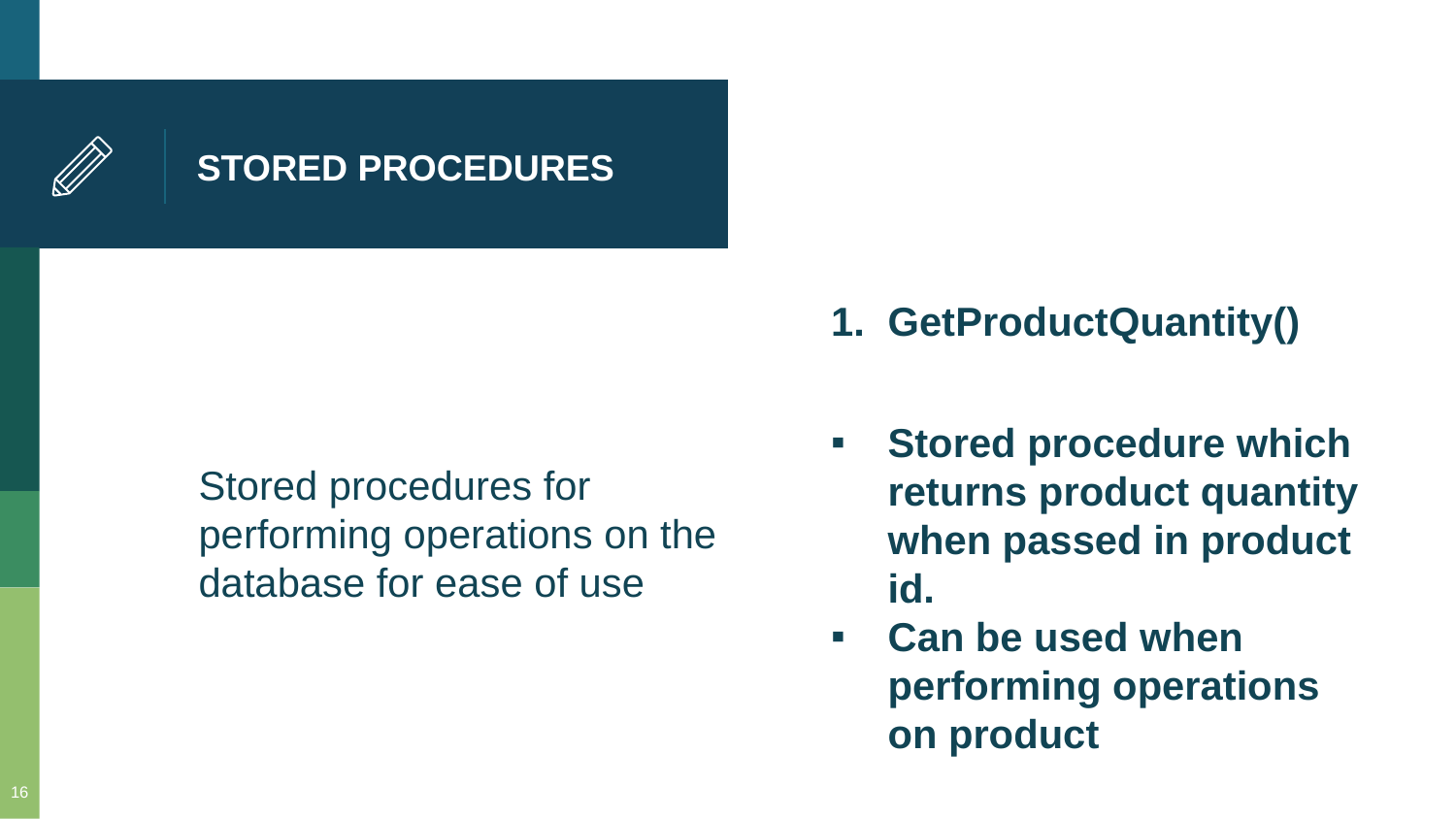

# STORED PROCEDURES

Stored procedures for performing operations on the database for ease of use
GetProductQuantity()

Stored procedure which returns product quantity when passed in product id.
Can be used when performing operations on product
16